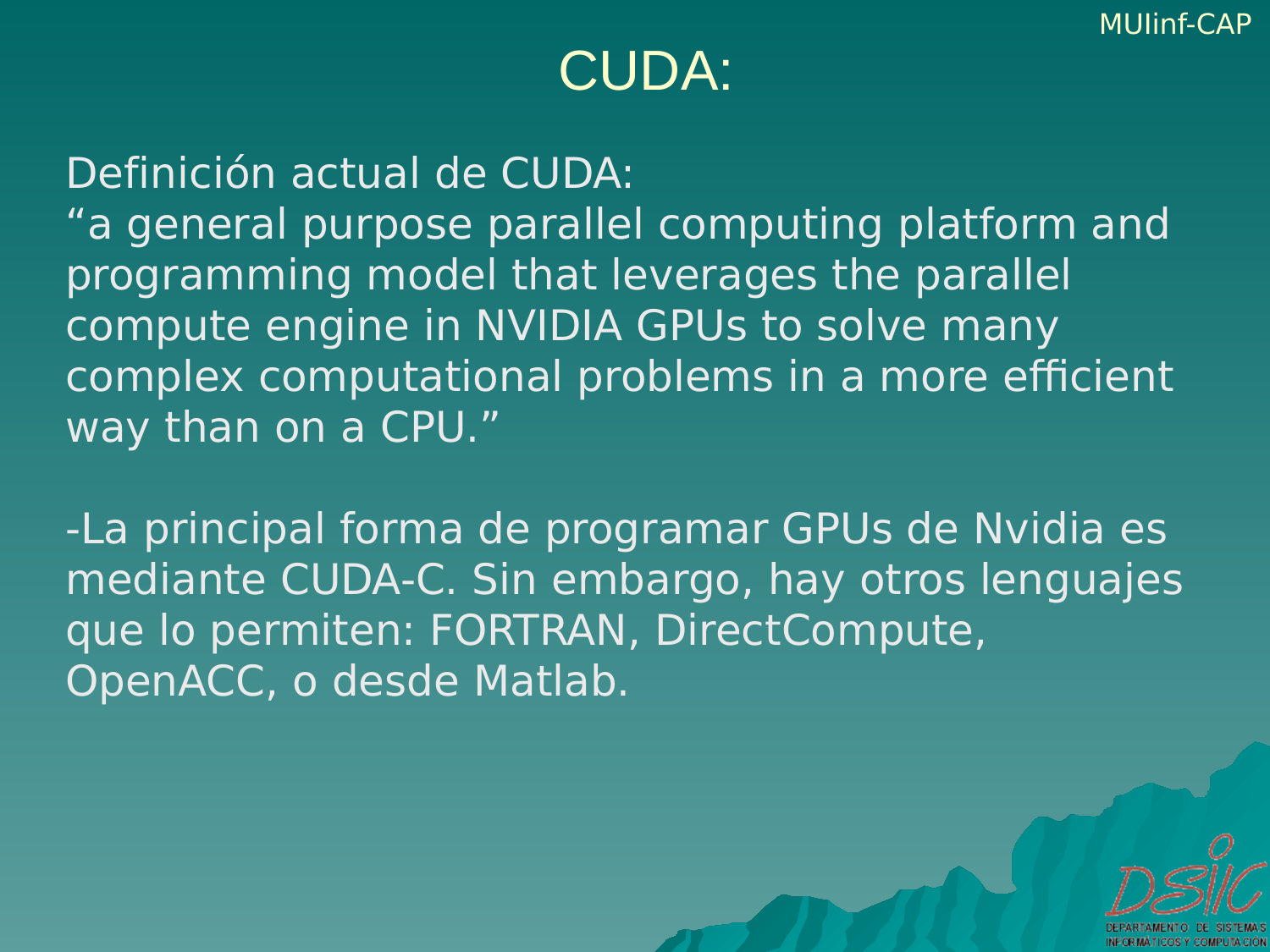

# CUDA:
Definición actual de CUDA:
“a general purpose parallel computing platform and programming model that leverages the parallel compute engine in NVIDIA GPUs to solve many complex computational problems in a more efficient way than on a CPU.”

-La principal forma de programar GPUs de Nvidia es mediante CUDA-C. Sin embargo, hay otros lenguajes que lo permiten: FORTRAN, DirectCompute, OpenACC, o desde Matlab.